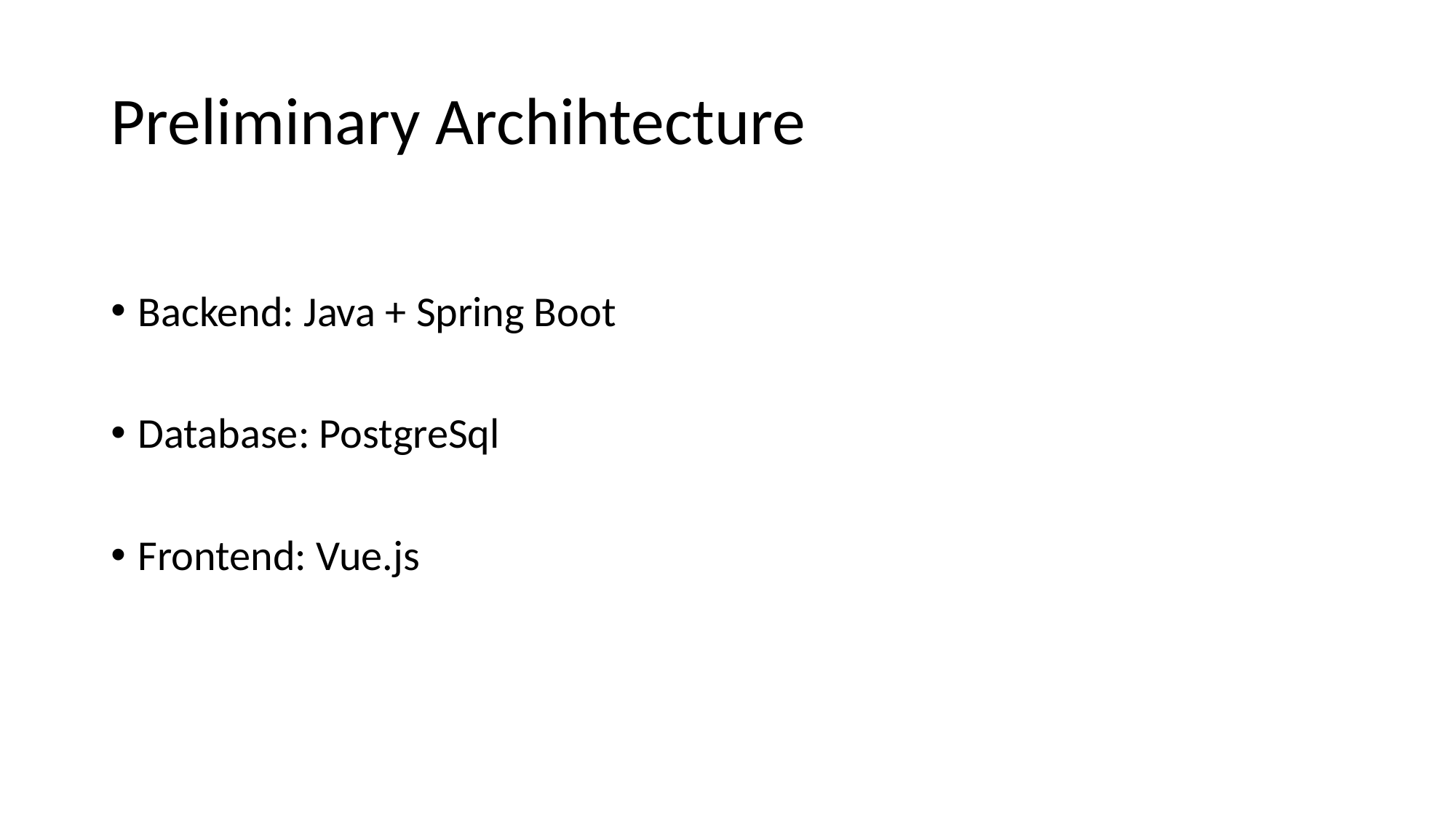

# Preliminary Archihtecture

Backend: Java + Spring Boot

Database: PostgreSql

Frontend: Vue.js